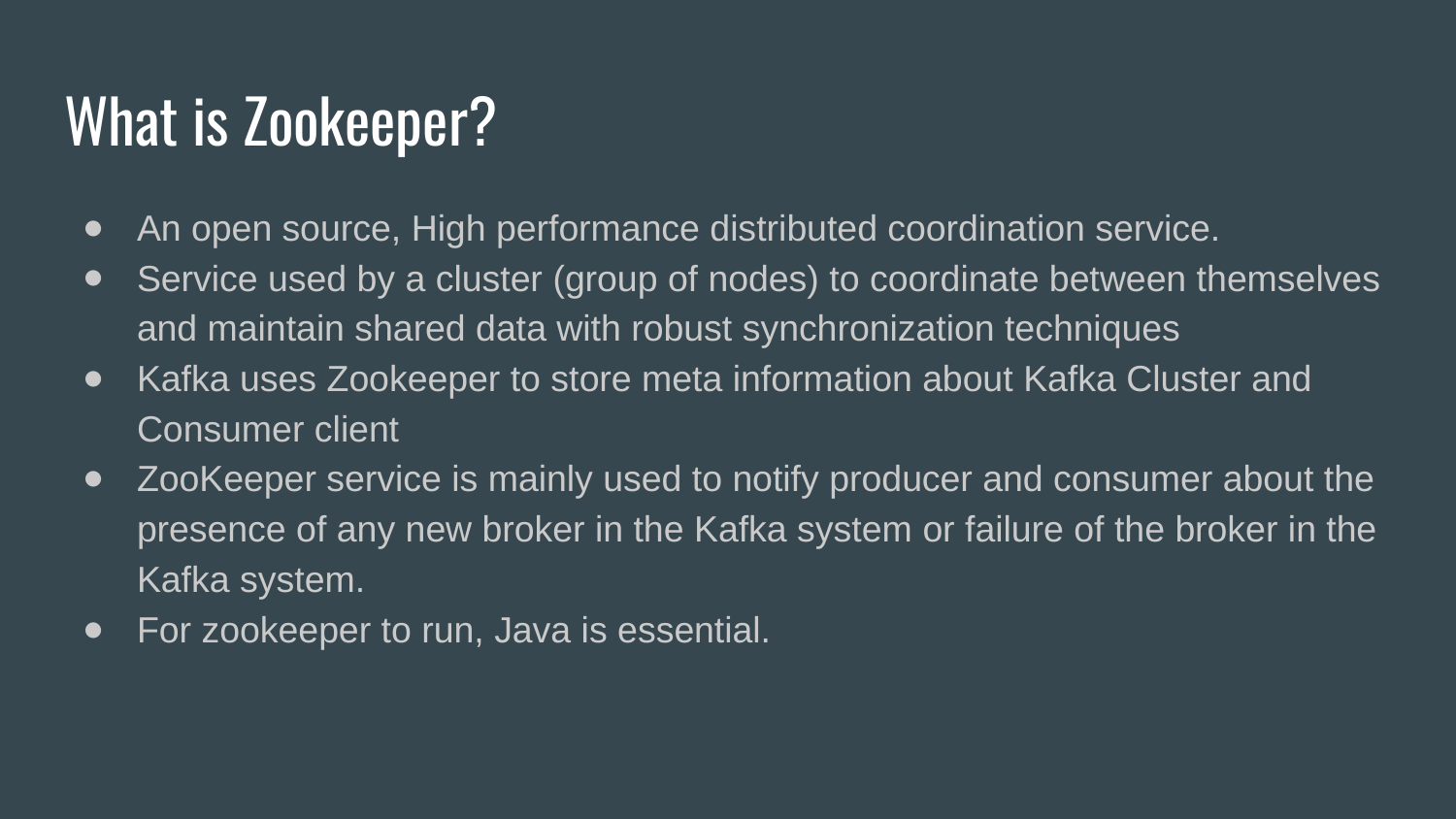

# What is Zookeeper?
An open source, High performance distributed coordination service.
Service used by a cluster (group of nodes) to coordinate between themselves and maintain shared data with robust synchronization techniques
Kafka uses Zookeeper to store meta information about Kafka Cluster and Consumer client
ZooKeeper service is mainly used to notify producer and consumer about the presence of any new broker in the Kafka system or failure of the broker in the Kafka system.
For zookeeper to run, Java is essential.